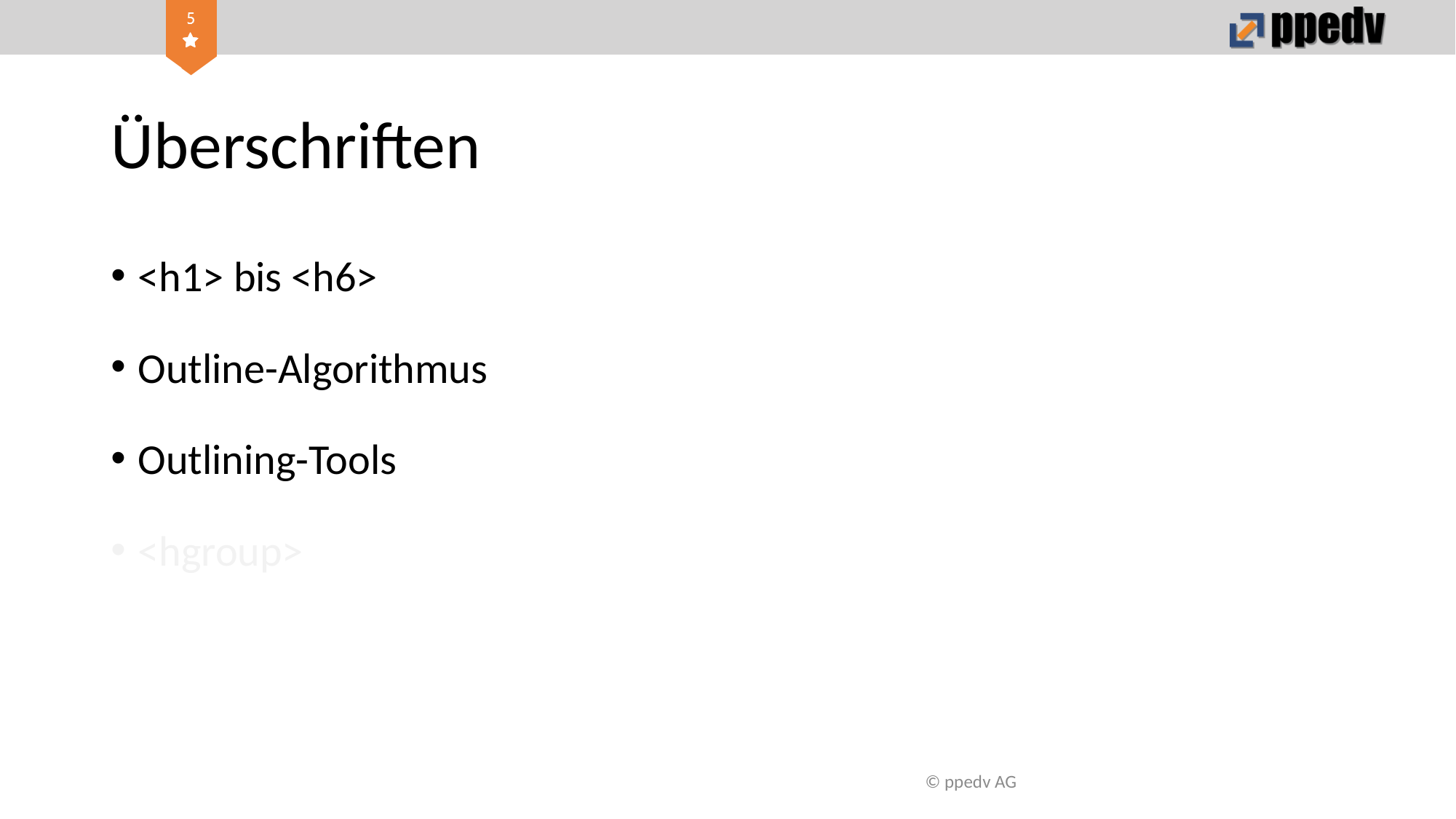

# Überschriften
<h1> bis <h6>
Outline-Algorithmus
Outlining-Tools
<hgroup>
© ppedv AG